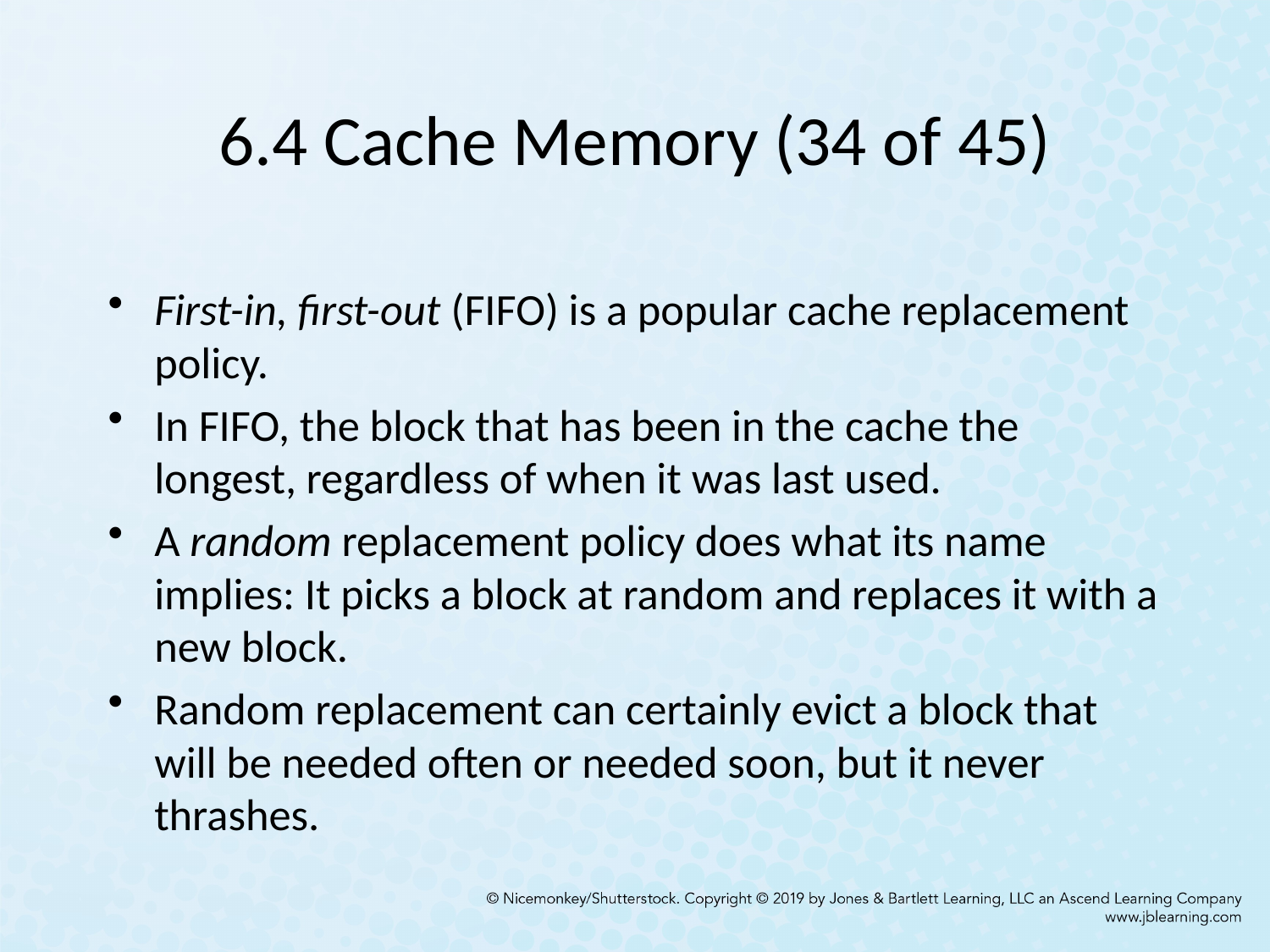

# 6.4 Cache Memory (34 of 45)
First-in, first-out (FIFO) is a popular cache replacement policy.
In FIFO, the block that has been in the cache the longest, regardless of when it was last used.
A random replacement policy does what its name implies: It picks a block at random and replaces it with a new block.
Random replacement can certainly evict a block that will be needed often or needed soon, but it never thrashes.